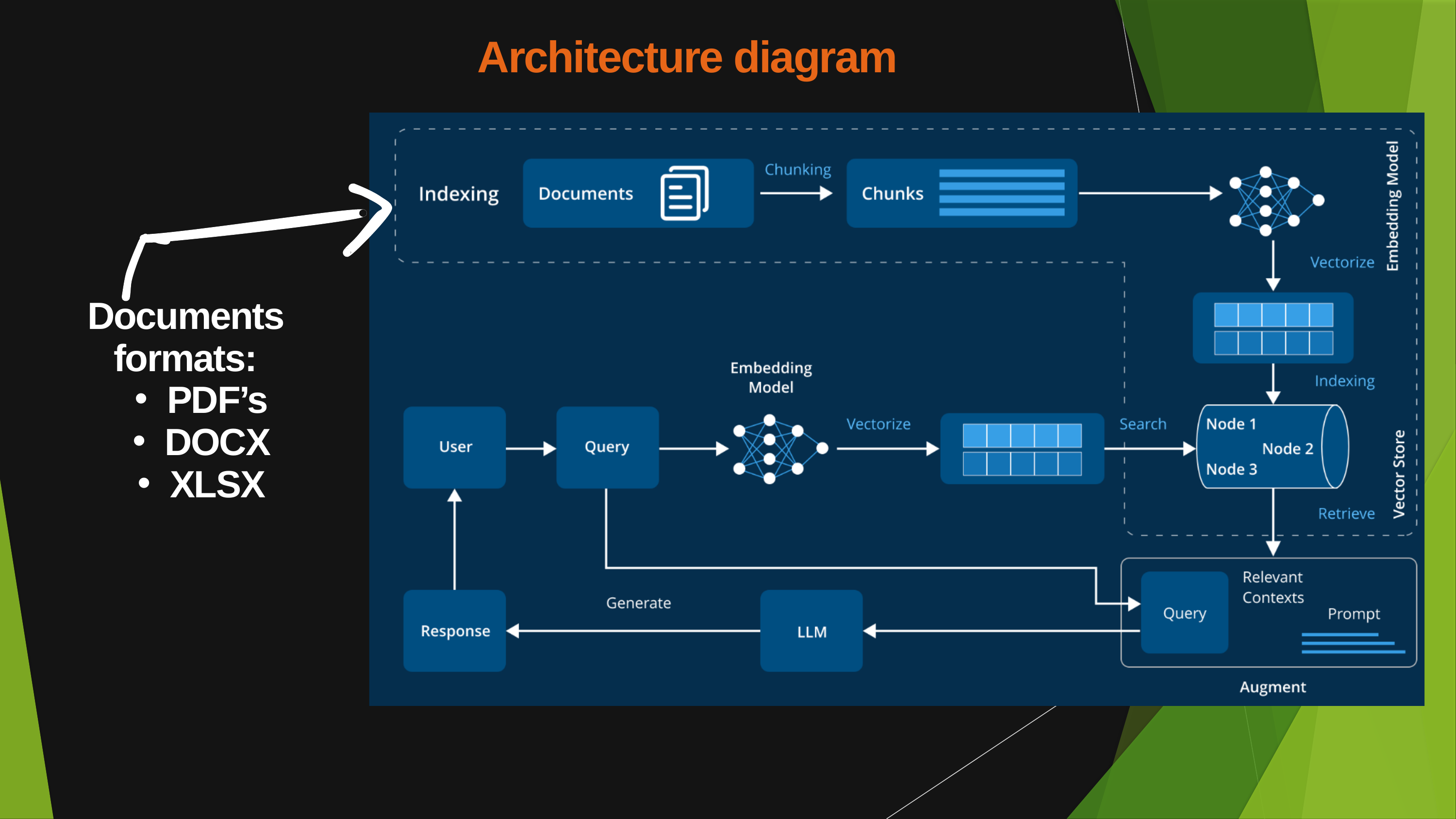

Architecture diagram

Documents formats:
PDF’s
DOCX
XLSX